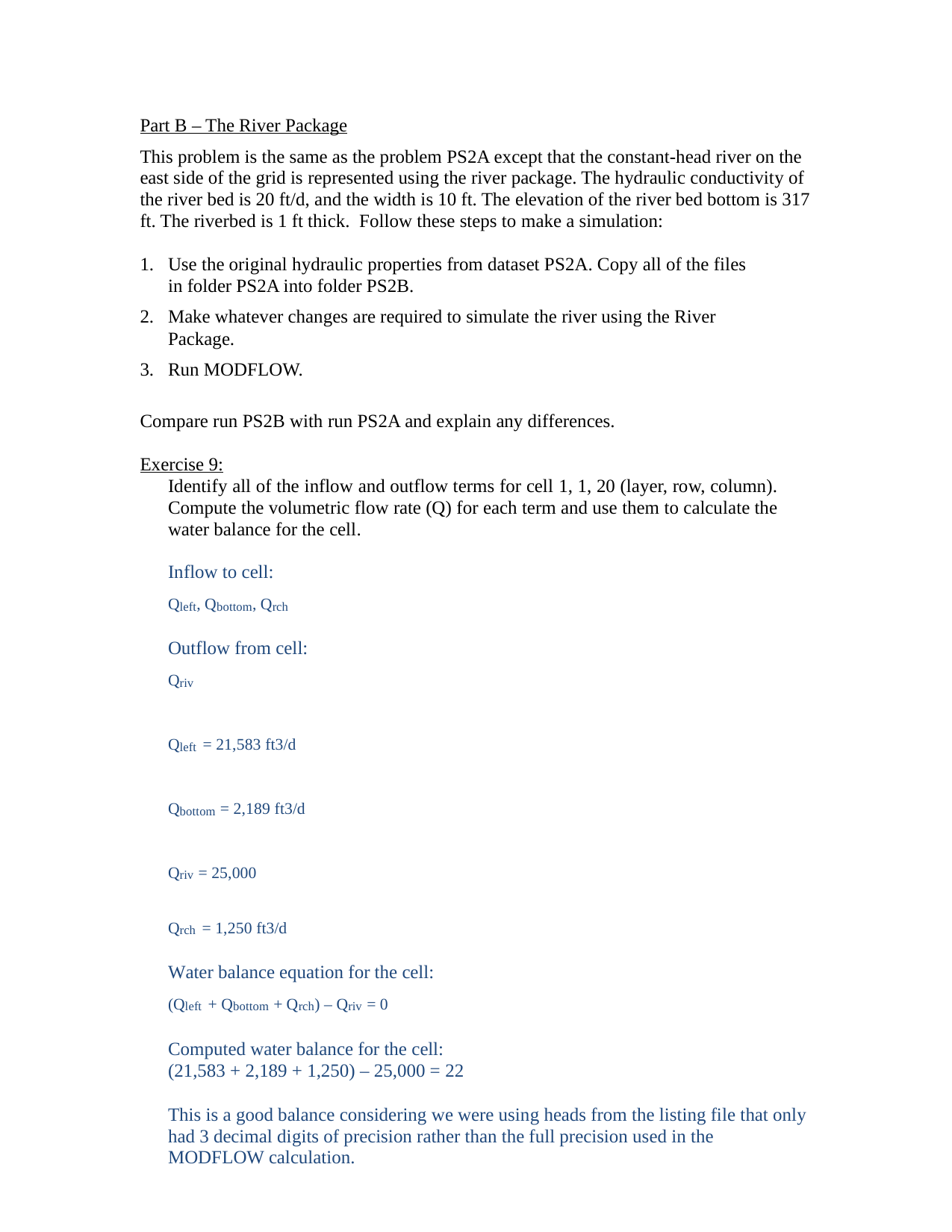

Part B – The River Package
This problem is the same as the problem PS2A except that the constant-head river on the east side of the grid is represented using the river package. The hydraulic conductivity of the river bed is 20 ft/d, and the width is 10 ft. The elevation of the river bed bottom is 317 ft. The riverbed is 1 ft thick.  Follow these steps to make a simulation:

Use the original hydraulic properties from dataset PS2A. Copy all of the files in folder PS2A into folder PS2B.
Make whatever changes are required to simulate the river using the River Package.
Run MODFLOW.
Compare run PS2B with run PS2A and explain any differences. Exercise 9:
Identify all of the inflow and outflow terms for cell 1, 1, 20 (layer, row, column). Compute the volumetric flow rate (Q) for each term and use them to calculate the water balance for the cell.

Inflow to cell: Qleft, Qbottom, Qrch

Outflow from cell: Qriv
Qleft  = 21,583 ft3/d Qbottom = 2,189 ft3/d Qriv = 25,000

Qrch  = 1,250 ft3/d

Water balance equation for the cell: (Qleft  + Qbottom + Qrch) – Qriv = 0

Computed water balance for the cell: (21,583 + 2,189 + 1,250) – 25,000 = 22

This is a good balance considering we were using heads from the listing file that only had 3 decimal digits of precision rather than the full precision used in the MODFLOW calculation.